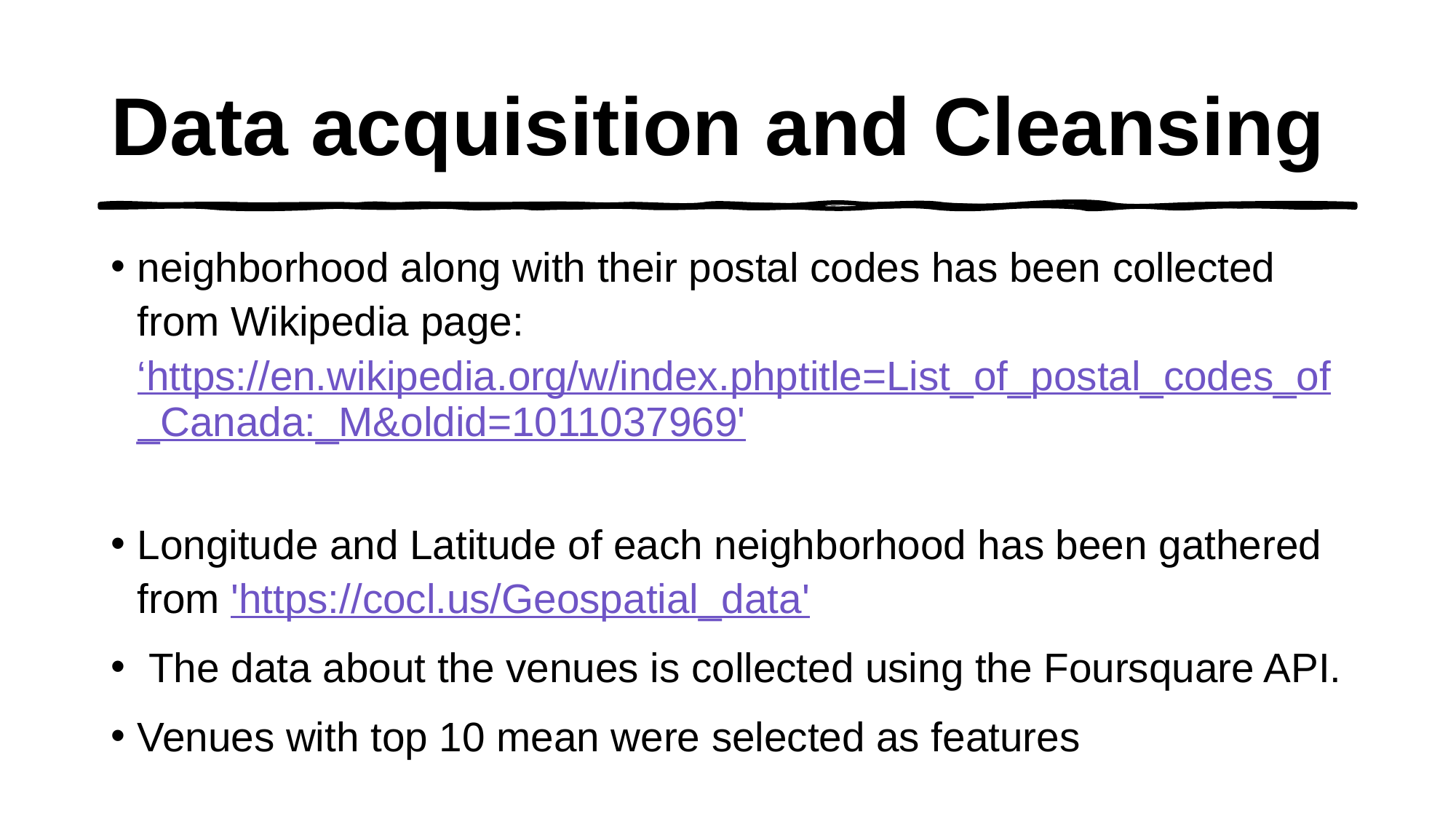

# Data acquisition and Cleansing
neighborhood along with their postal codes has been collected from Wikipedia page:‘https://en.wikipedia.org/w/index.phptitle=List_of_postal_codes_of_Canada:_M&oldid=1011037969'
Longitude and Latitude of each neighborhood has been gathered from 'https://cocl.us/Geospatial_data'
 The data about the venues is collected using the Foursquare API.
Venues with top 10 mean were selected as features